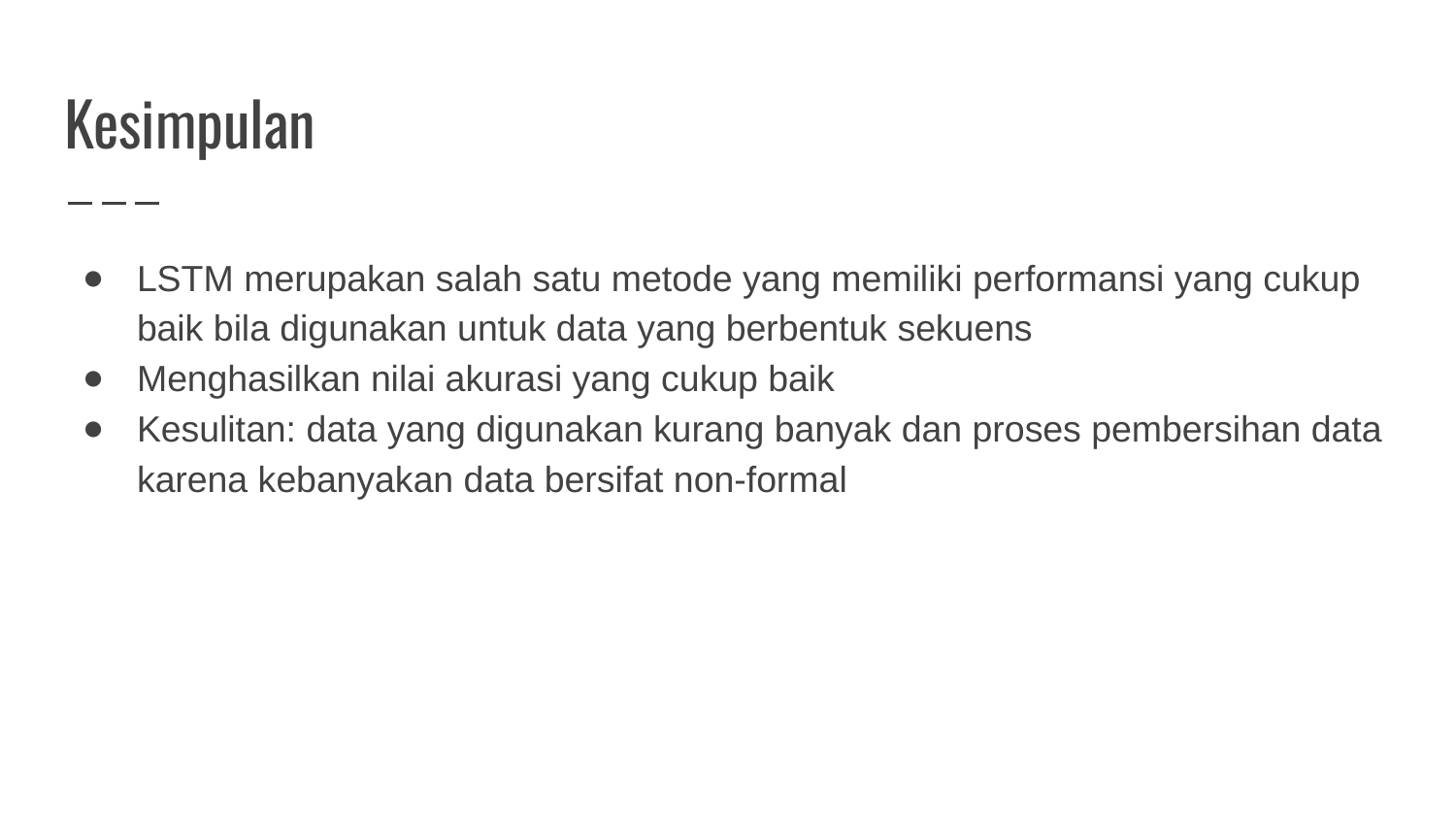

# Kesimpulan
LSTM merupakan salah satu metode yang memiliki performansi yang cukup baik bila digunakan untuk data yang berbentuk sekuens
Menghasilkan nilai akurasi yang cukup baik
Kesulitan: data yang digunakan kurang banyak dan proses pembersihan data karena kebanyakan data bersifat non-formal